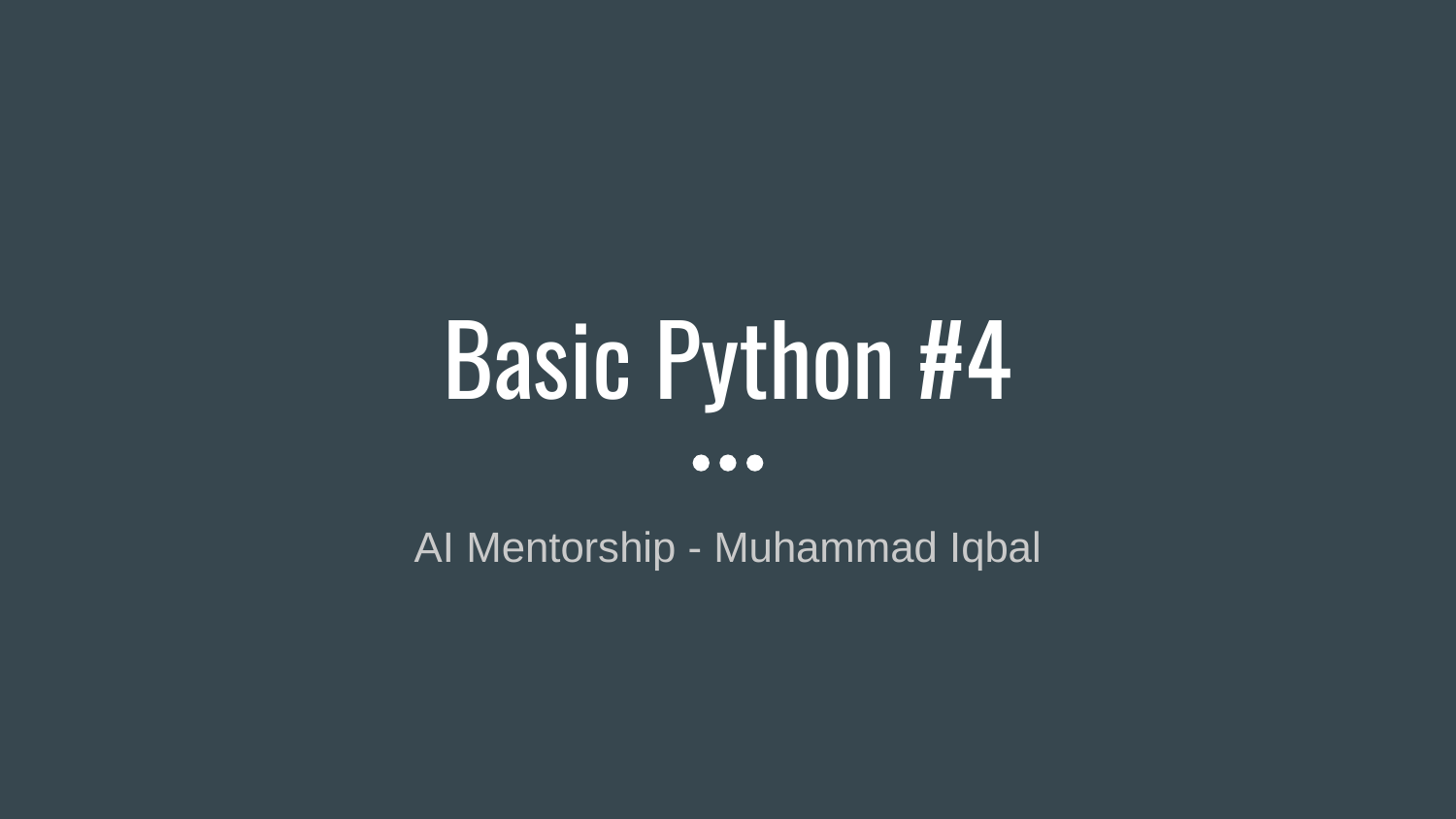

# Basic Python #4
AI Mentorship - Muhammad Iqbal